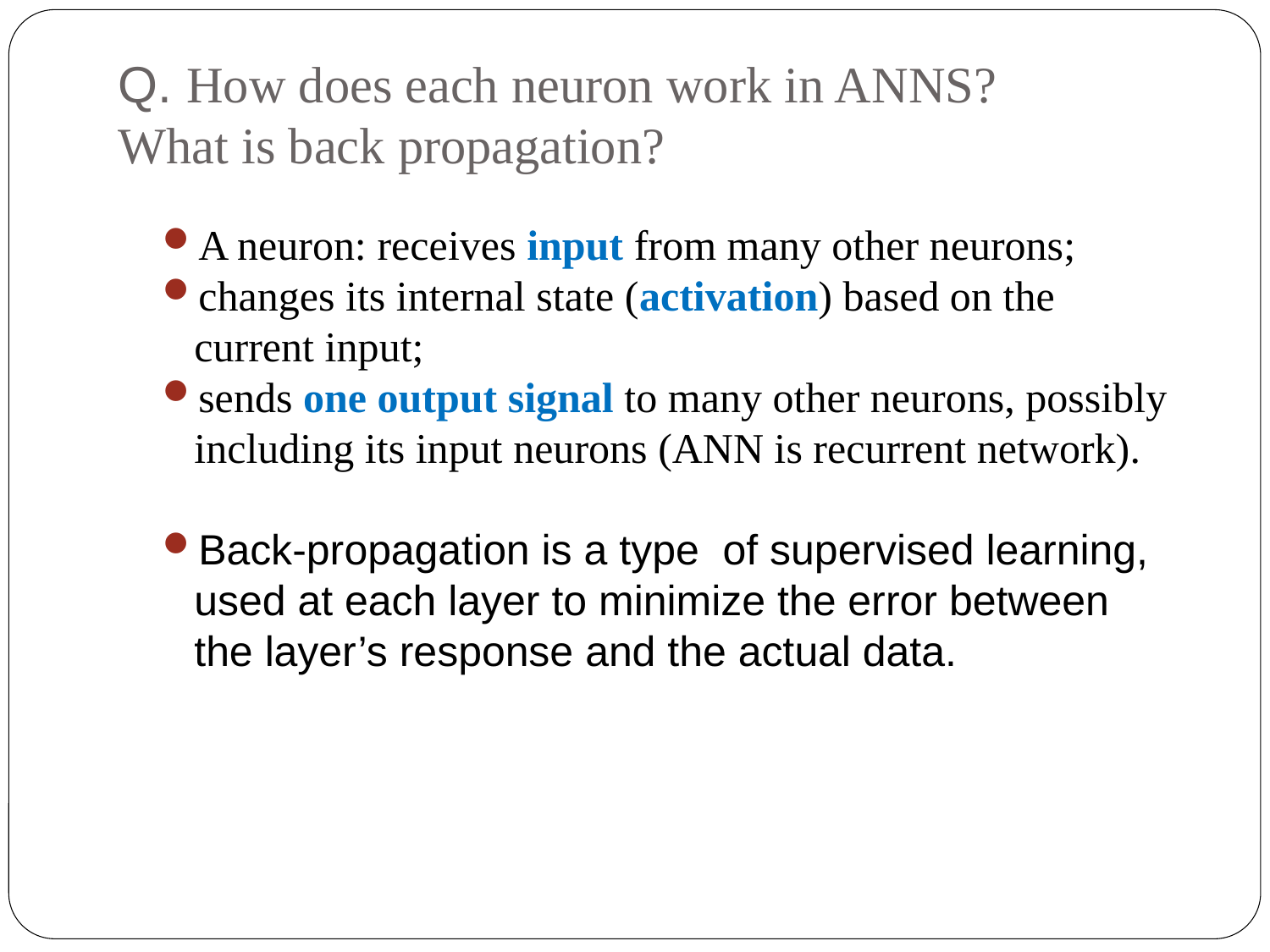

Q. How does each neuron work in ANNS?
What is back propagation?
A neuron: receives input from many other neurons;
changes its internal state (activation) based on the current input;
sends one output signal to many other neurons, possibly including its input neurons (ANN is recurrent network).

Back-propagation is a type  of supervised learning,  used at each layer to minimize the error between the layer’s response and the actual data.